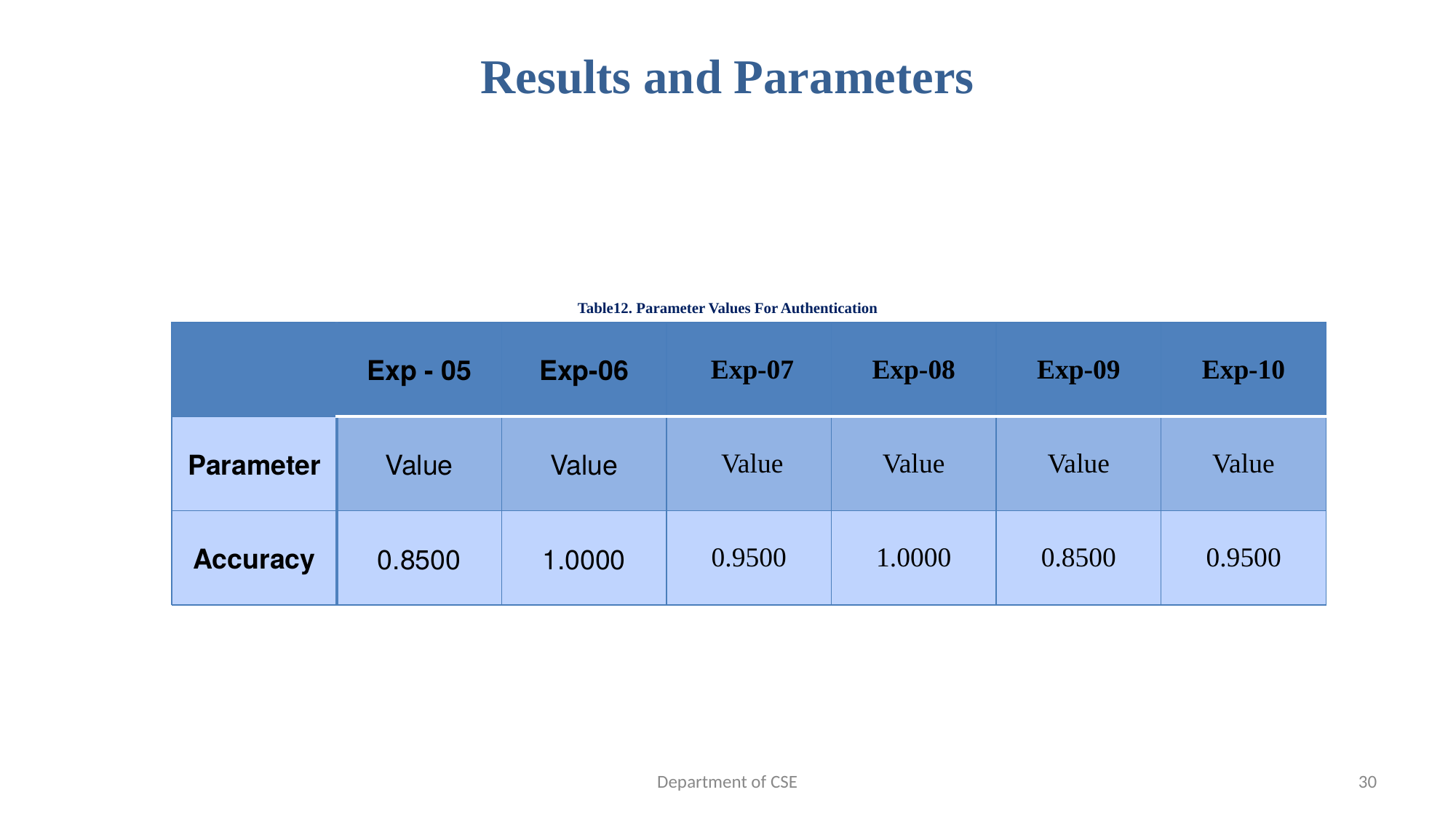

30
# Results and Parameters
Table12. Parameter Values For Authentication
|  | Exp - 05 | Exp-06 | Exp-07 | Exp-08 | Exp-09 | Exp-10 |
| --- | --- | --- | --- | --- | --- | --- |
| Parameter | Value | Value | Value | Value | Value | Value |
| Accuracy | 0.8500 | 1.0000 | 0.9500 | 1.0000 | 0.8500 | 0.9500 |
Department of CSE